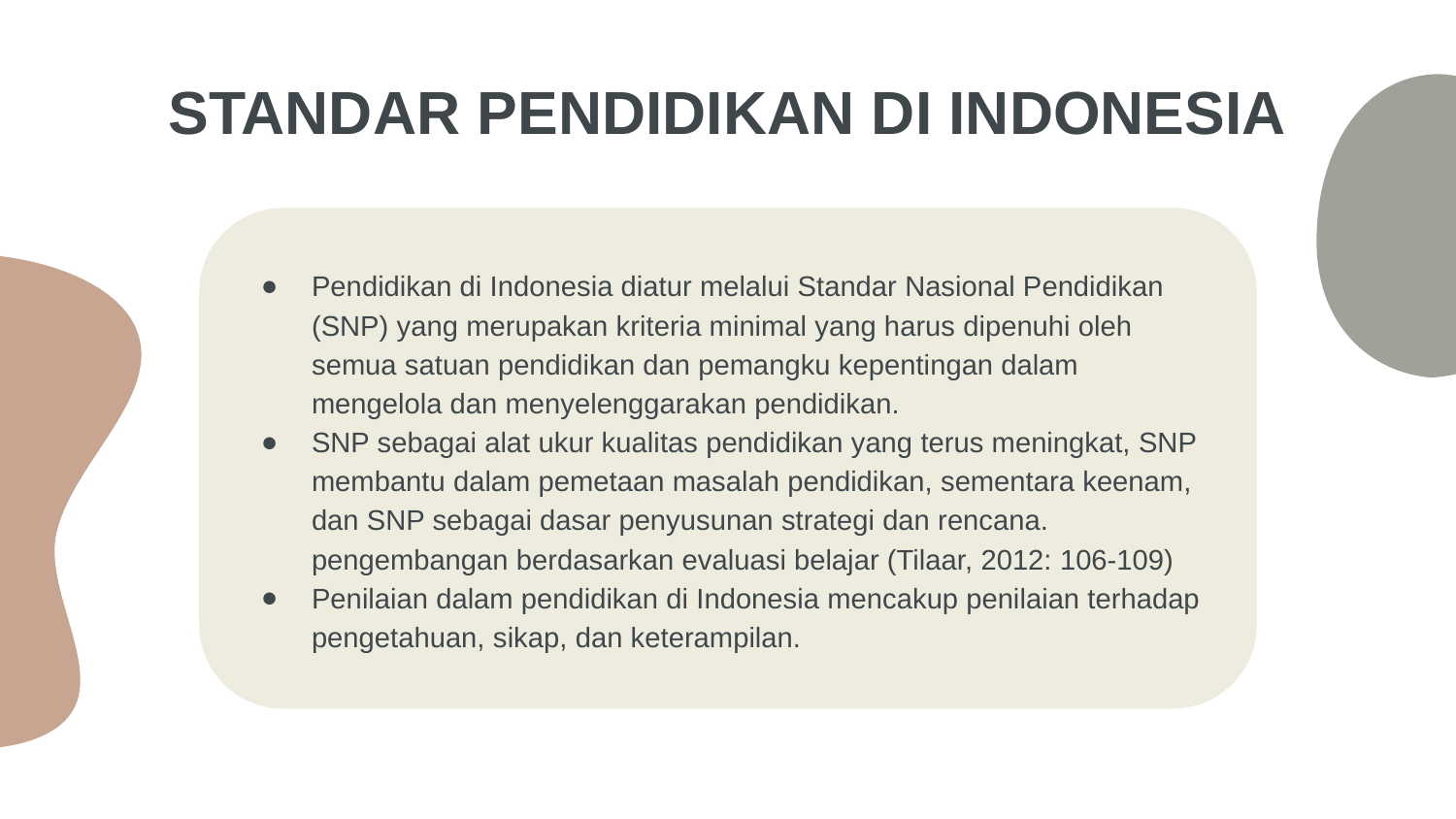

# STANDAR PENDIDIKAN DI INDONESIA
Pendidikan di Indonesia diatur melalui Standar Nasional Pendidikan (SNP) yang merupakan kriteria minimal yang harus dipenuhi oleh semua satuan pendidikan dan pemangku kepentingan dalam mengelola dan menyelenggarakan pendidikan.
SNP sebagai alat ukur kualitas pendidikan yang terus meningkat, SNP membantu dalam pemetaan masalah pendidikan, sementara keenam, dan SNP sebagai dasar penyusunan strategi dan rencana. pengembangan berdasarkan evaluasi belajar (Tilaar, 2012: 106-109)
Penilaian dalam pendidikan di Indonesia mencakup penilaian terhadap pengetahuan, sikap, dan keterampilan.